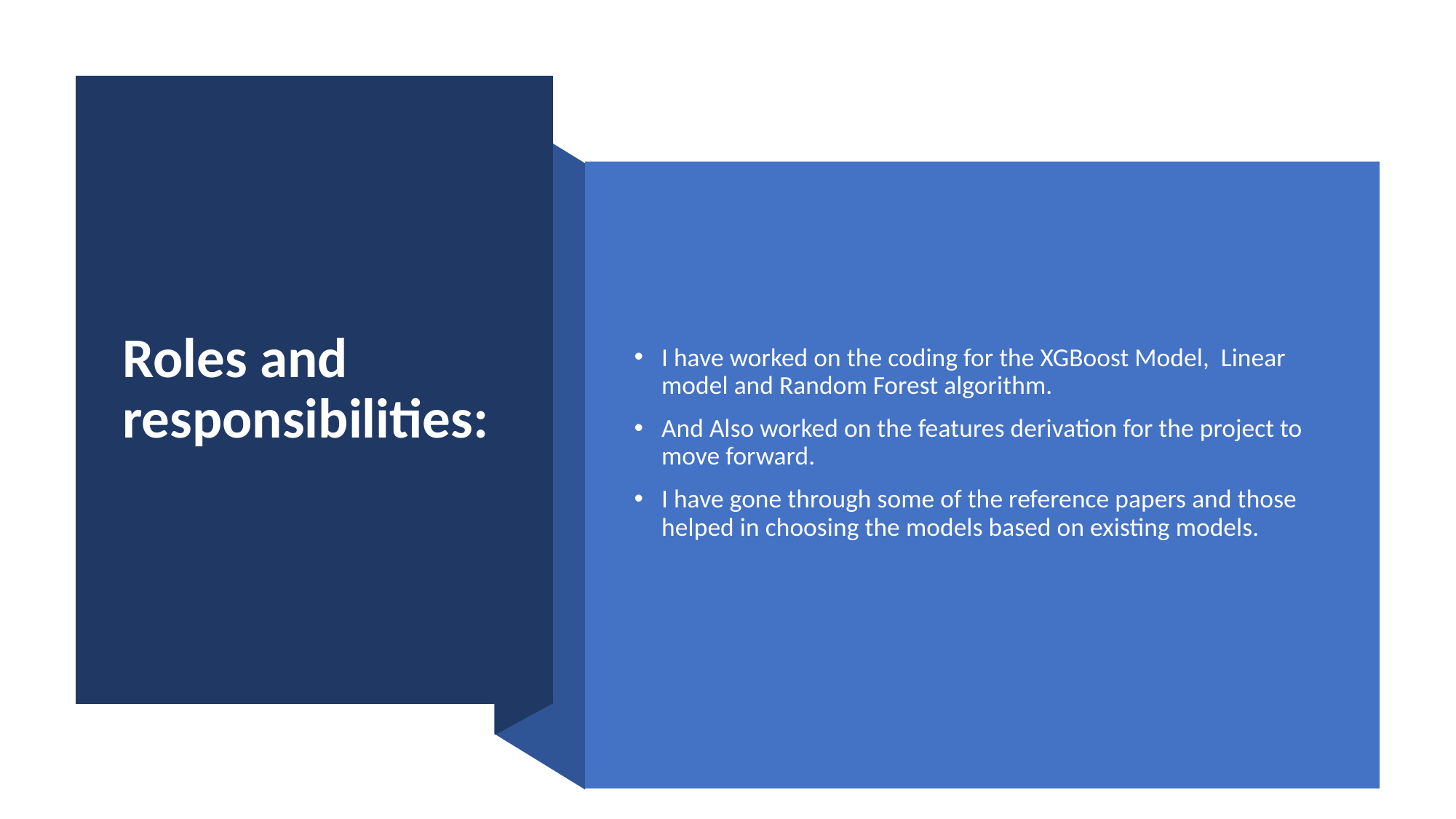

# Roles and responsibilities:

I have worked on the coding for the XGBoost Model,  Linear model and Random Forest algorithm.
And Also worked on the features derivation for the project to move forward.
I have gone through some of the reference papers and those helped in choosing the models based on existing models.